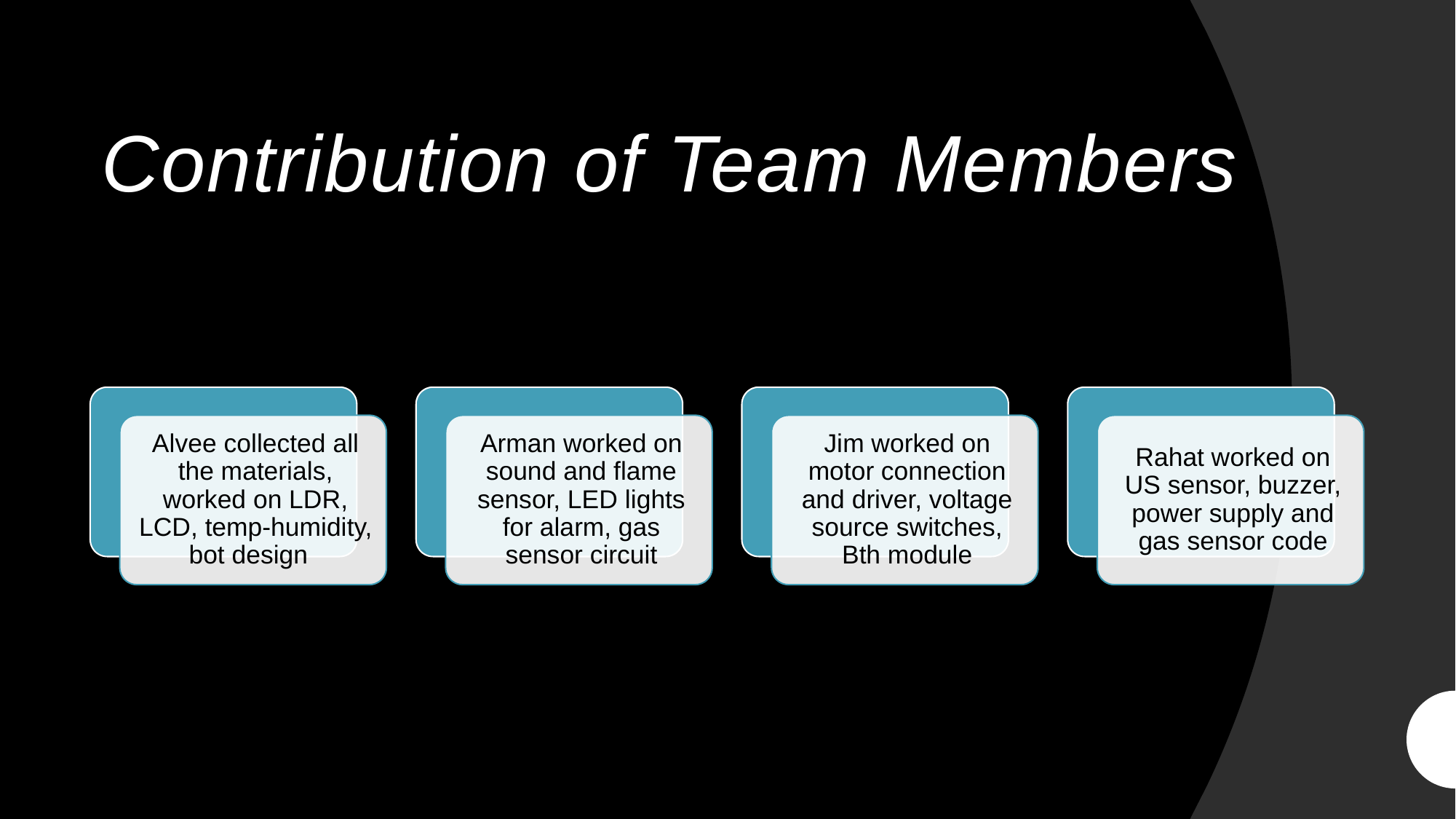

# Contribution of Team Members
Alvee collected all the materials, worked on LDR, LCD, temp-humidity, bot design
Arman worked on sound and flame sensor, LED lights for alarm, gas sensor circuit
Jim worked on motor connection and driver, voltage source switches, Bth module
Rahat worked on US sensor, buzzer, power supply and gas sensor code